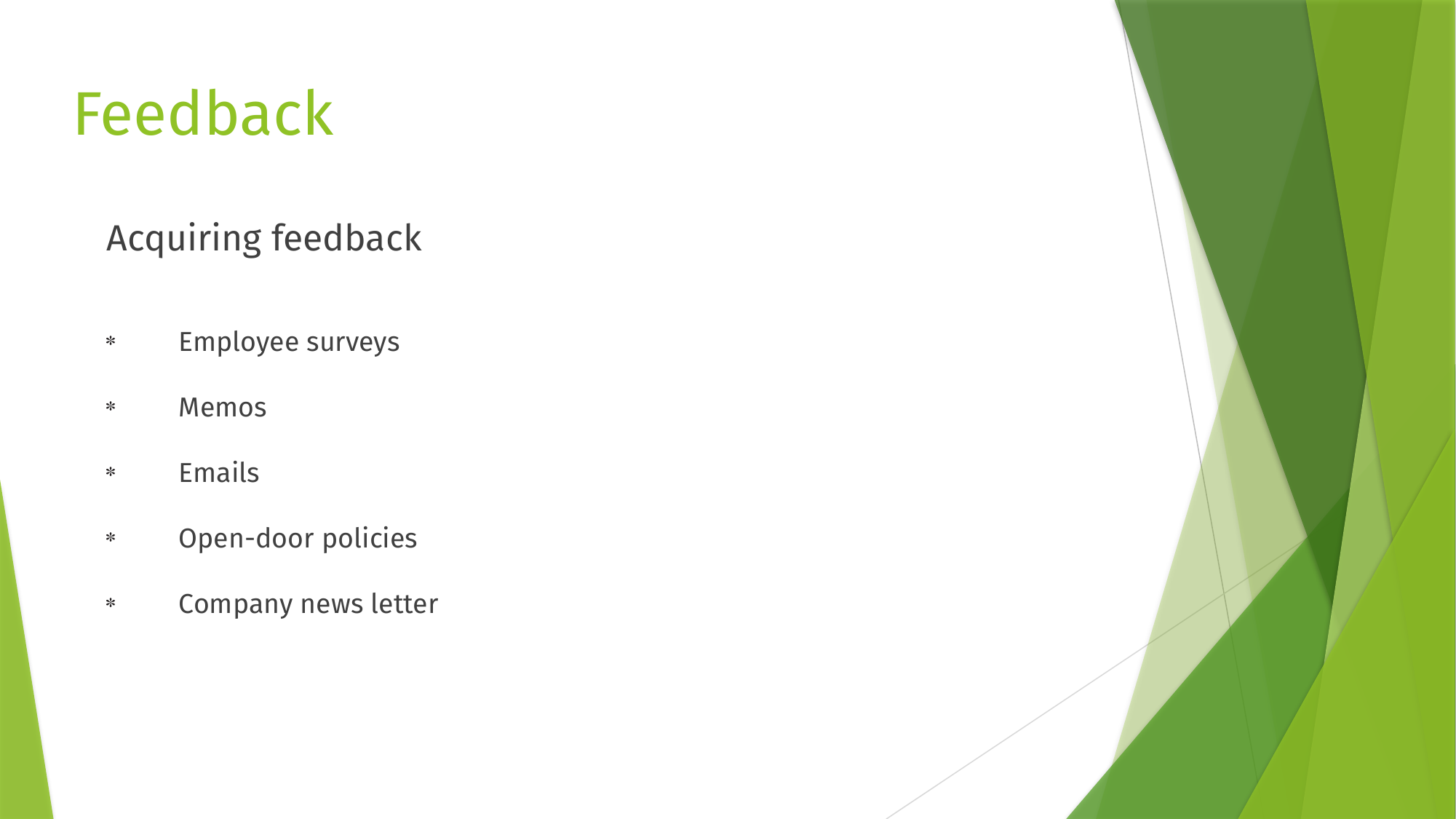

# Feedback
Acquiring feedback

Employee surveys

Memos

Emails

Open-door policies

Company news letter